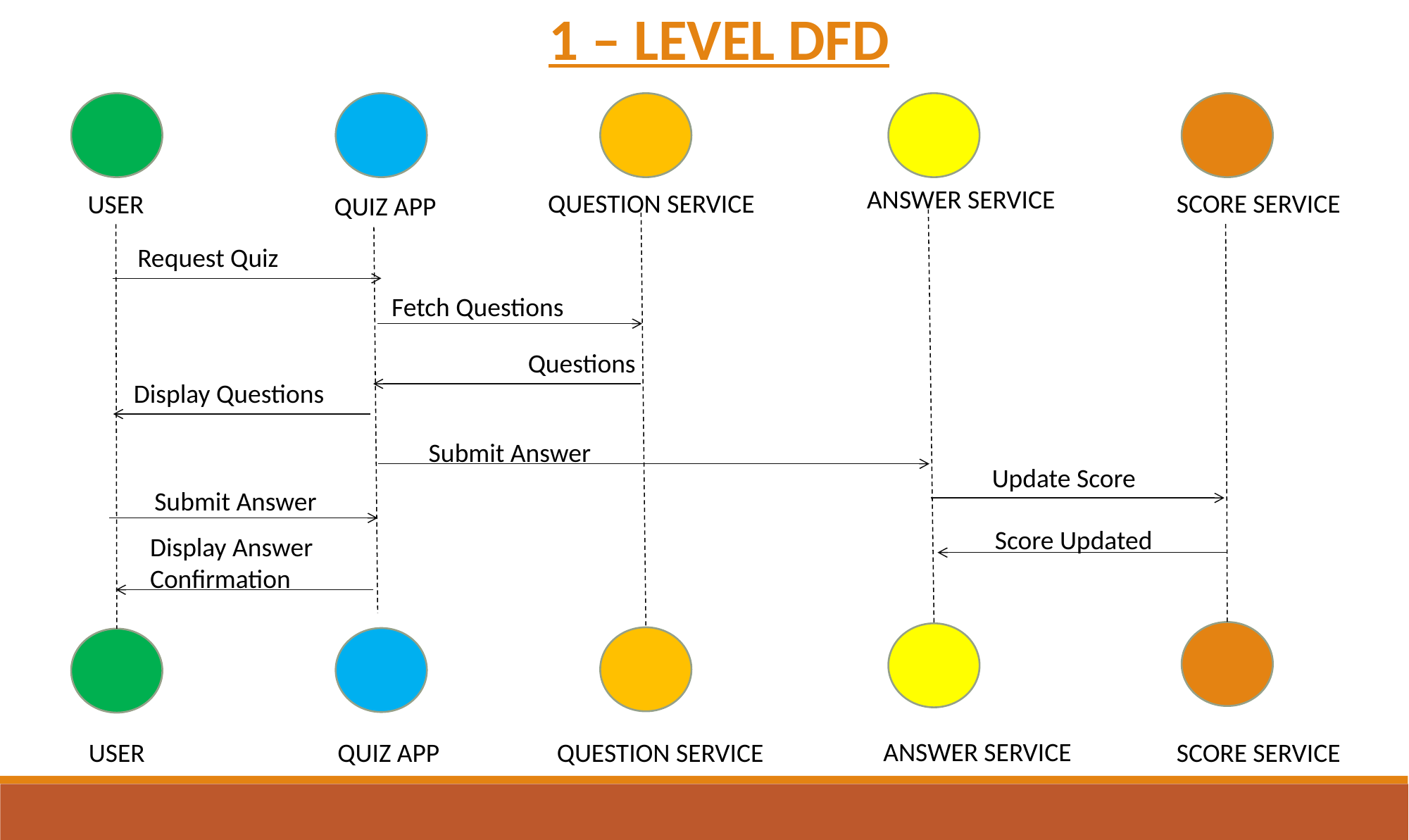

1 – LEVEL DFD

ANSWER SERVICE
QUESTION SERVICE
SCORE SERVICE
USER
QUIZ APP
Request Quiz
Fetch Questions
Questions
Display Questions
Submit Answer
Update Score
Submit Answer
Score Updated
Display Answer
Confirmation

ANSWER SERVICE
USER
QUIZ APP
QUESTION SERVICE
SCORE SERVICE